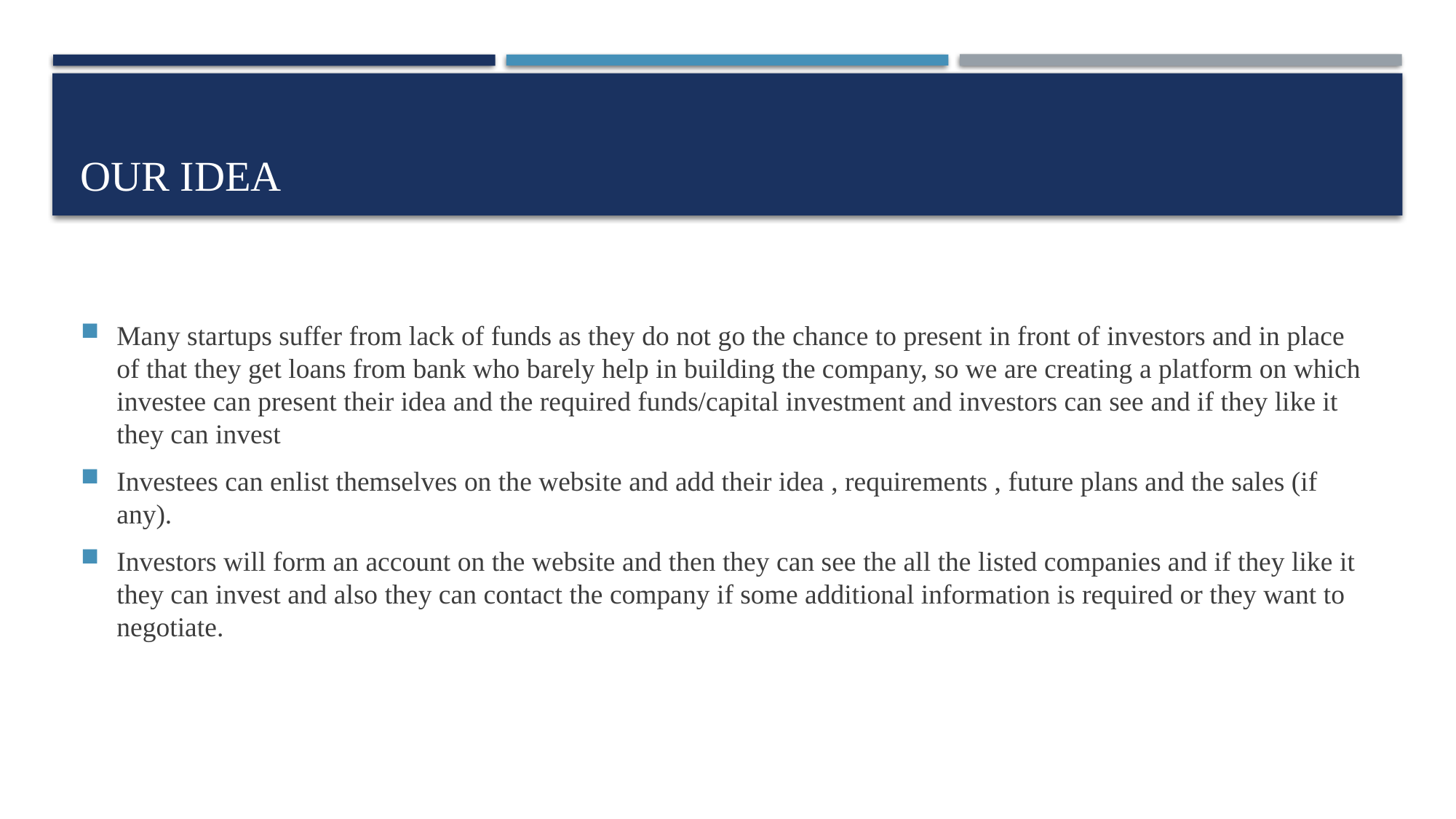

# Our idea
Many startups suffer from lack of funds as they do not go the chance to present in front of investors and in place of that they get loans from bank who barely help in building the company, so we are creating a platform on which investee can present their idea and the required funds/capital investment and investors can see and if they like it they can invest
Investees can enlist themselves on the website and add their idea , requirements , future plans and the sales (if any).
Investors will form an account on the website and then they can see the all the listed companies and if they like it they can invest and also they can contact the company if some additional information is required or they want to negotiate.